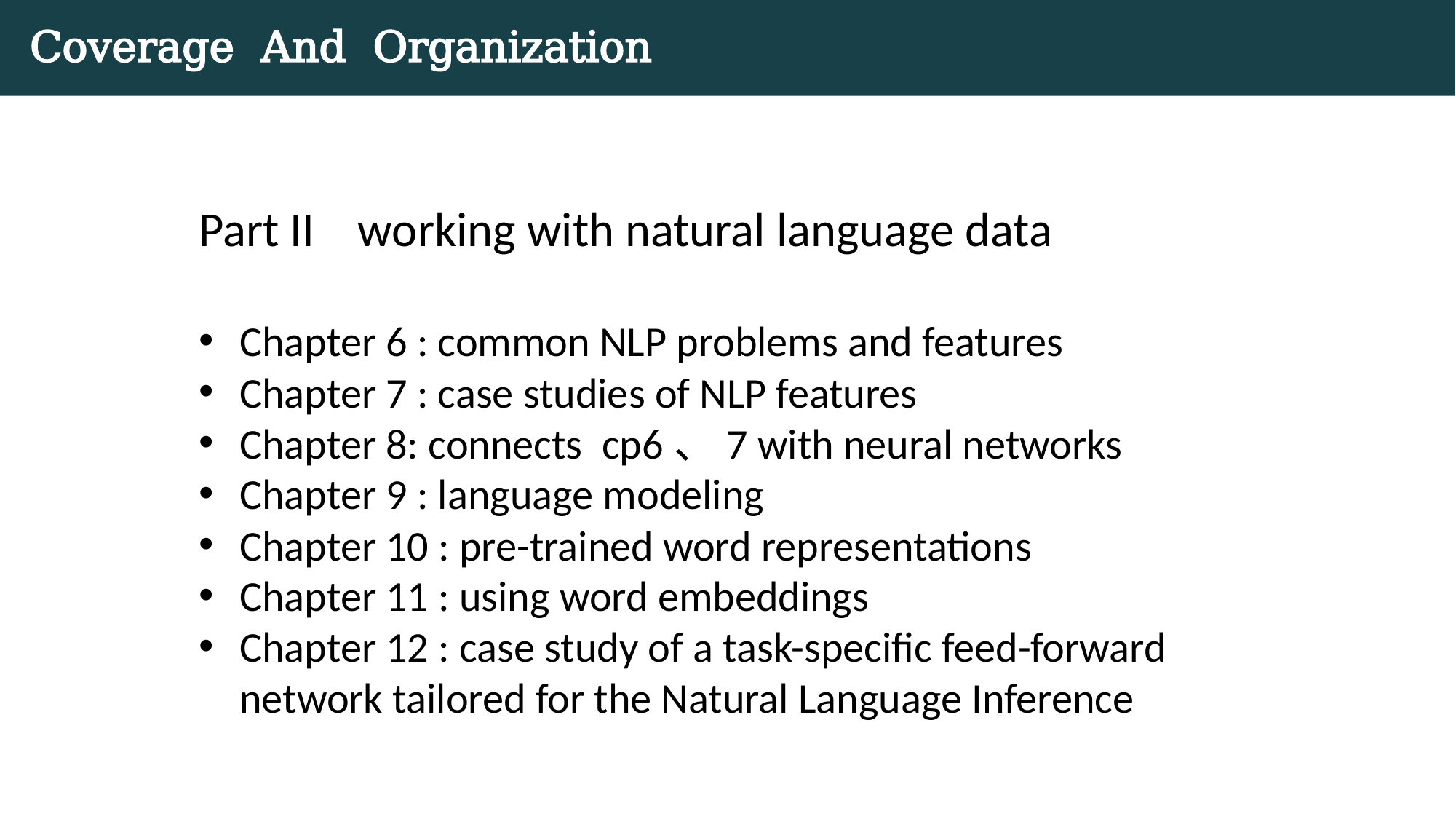

# Coverage  And  Organization
Part II    working with natural language data

Chapter 6 : common NLP problems and features
Chapter 7 : case studies of NLP features
Chapter 8: connects  cp6、7 with neural networks
Chapter 9 : language modeling
Chapter 10 : pre-trained word representations
Chapter 11 : using word embeddings
Chapter 12 : case study of a task-specific feed-forward network tailored for the Natural Language Inference